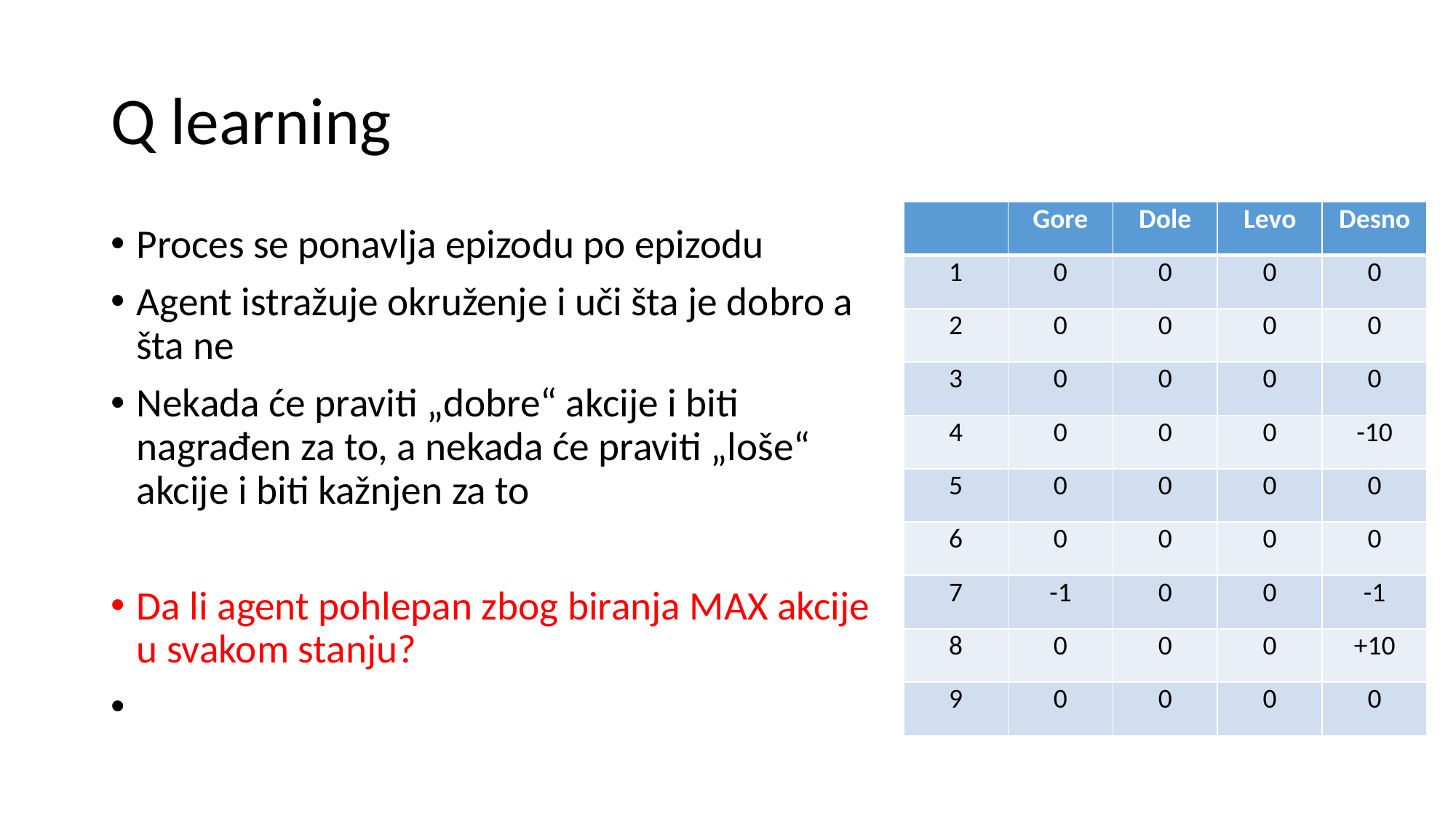

Q learning
|  | Gore | Dole | Levo | Desno |
| --- | --- | --- | --- | --- |
| 1 | 0 | 0 | 0 | 0 |
| 2 | 0 | 0 | 0 | 0 |
| 3 | 0 | 0 | 0 | 0 |
| 4 | 0 | 0 | 0 | -10 |
| 5 | 0 | 0 | 0 | 0 |
| 6 | 0 | 0 | 0 | 0 |
| 7 | -1 | 0 | 0 | -1 |
| 8 | 0 | 0 | 0 | +10 |
| 9 | 0 | 0 | 0 | 0 |
Proces se ponavlja epizodu po epizodu
Agent istražuje okruženje i uči šta je dobro a šta ne
Nekada će praviti „dobre“ akcije i biti nagrađen za to, a nekada će praviti „loše“ akcije i biti kažnjen za to

Da li agent pohlepan zbog biranja MAX akcije u svakom stanju?